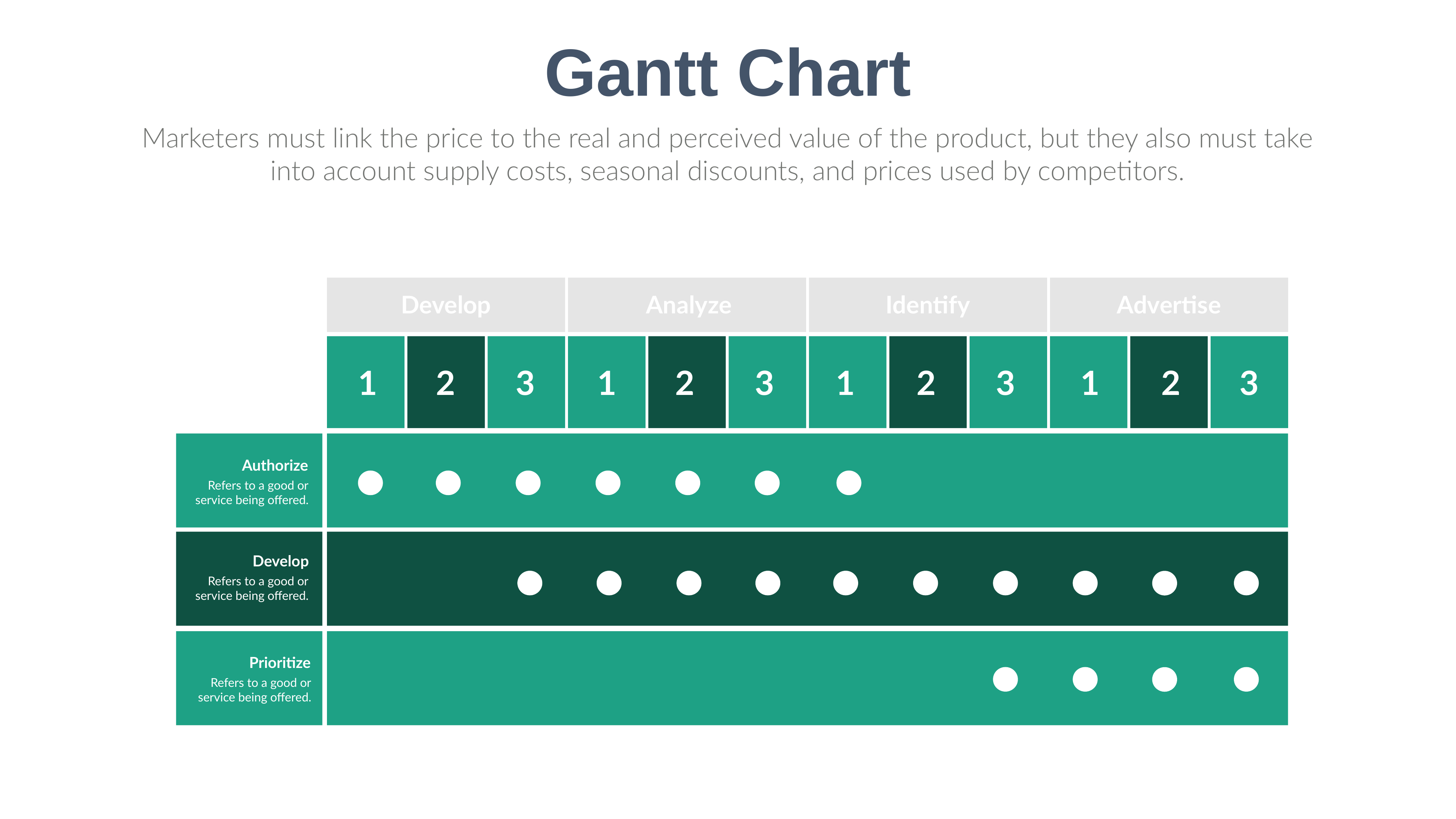

Gantt Chart
Marketers must link the price to the real and perceived value of the product, but they also must take into account supply costs, seasonal discounts, and prices used by competitors.

Develop
Analyze
Identify
Advertise

1
2
3
1
2
3
1
2
3
1
2
3

Authorize

Refers to a good or
service being offered.

Develop
Refers to a good or
service being offered.

Prioritize

Refers to a good or
service being offered.